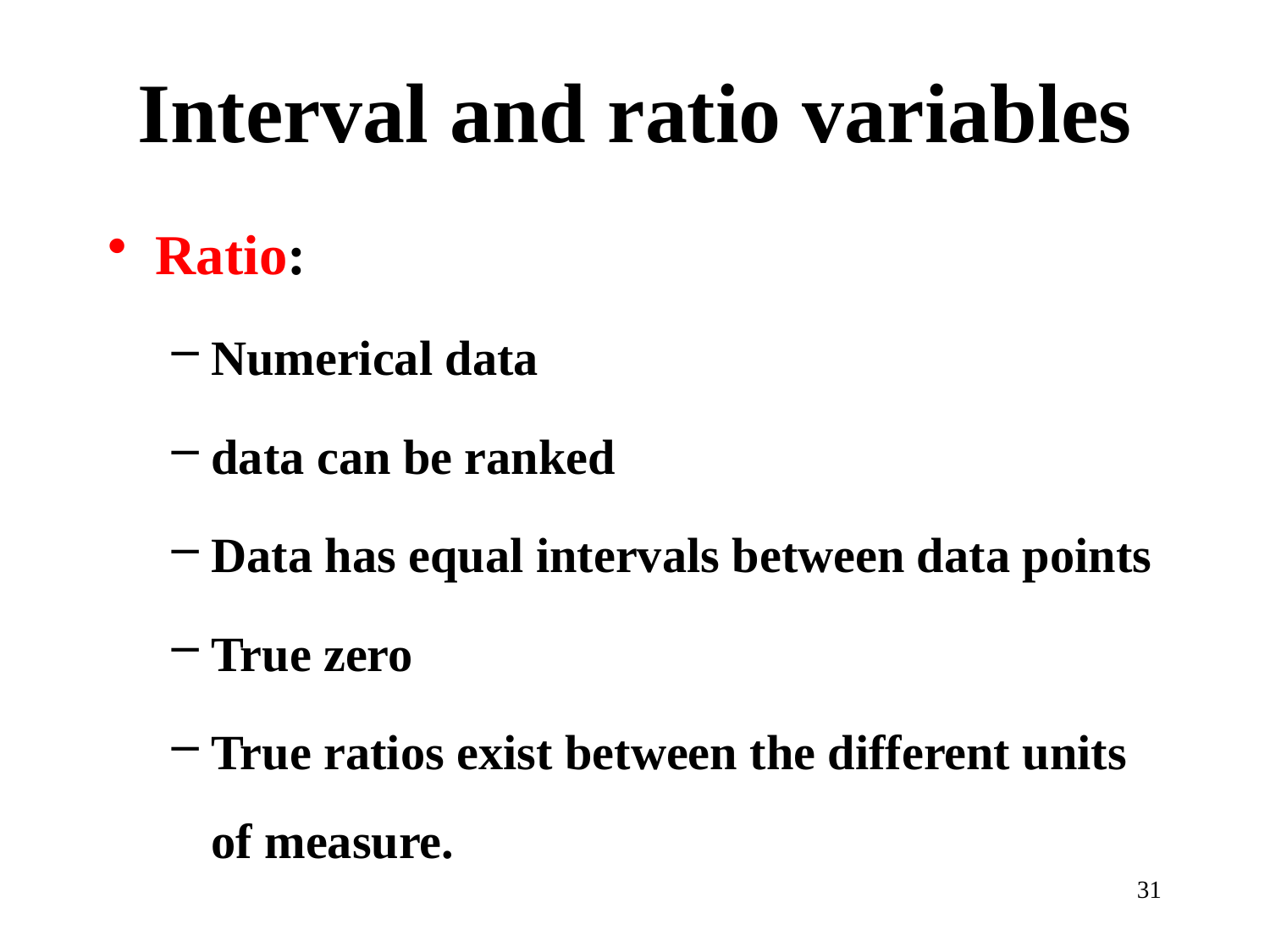

# Interval and ratio variables
Ratio:
Numerical data
data can be ranked
Data has equal intervals between data points
True zero
True ratios exist between the different units of measure.

31